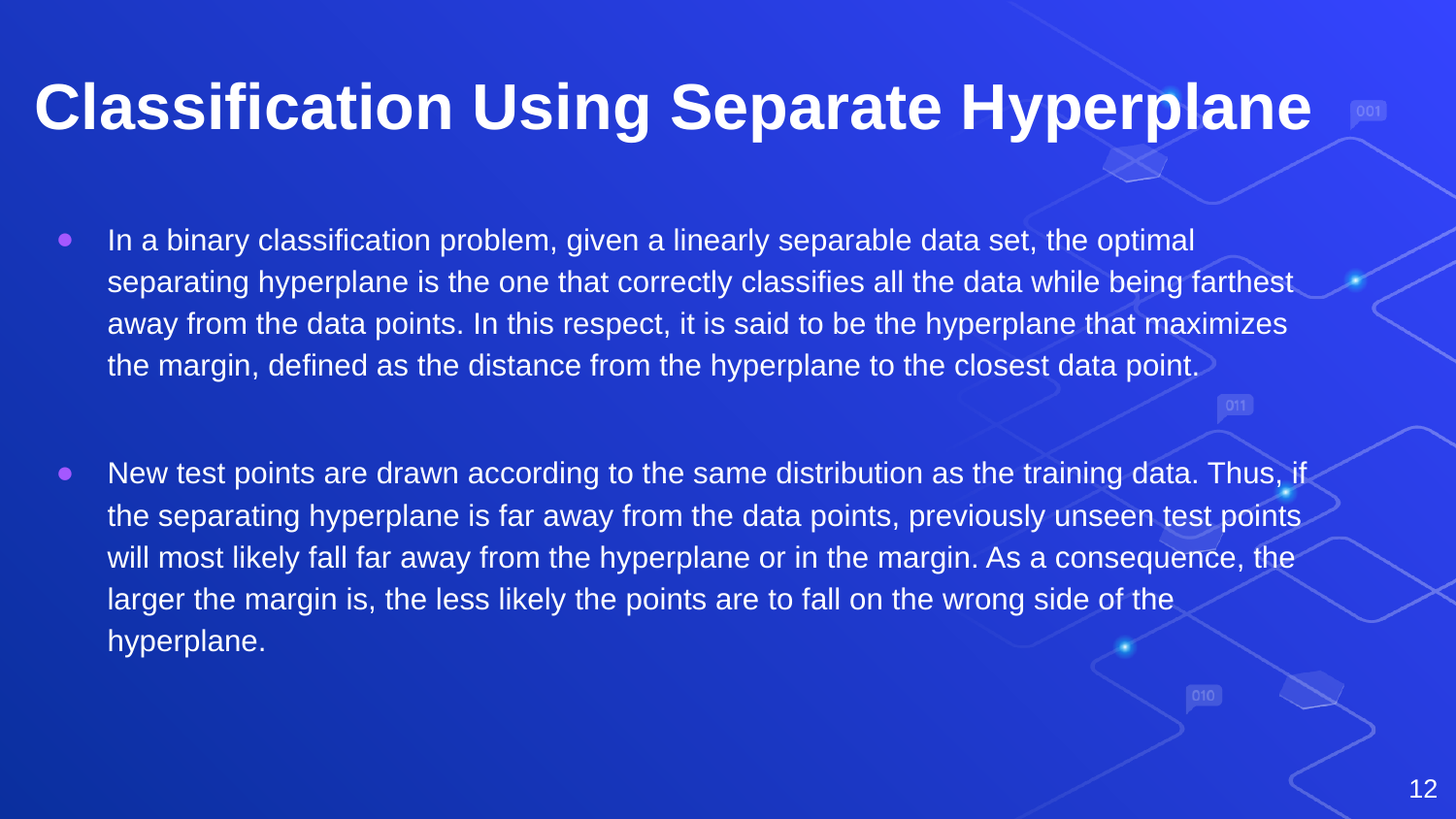

# Classification Using Separate Hyperplane
In a binary classification problem, given a linearly separable data set, the optimal separating hyperplane is the one that correctly classifies all the data while being farthest away from the data points. In this respect, it is said to be the hyperplane that maximizes the margin, defined as the distance from the hyperplane to the closest data point.

New test points are drawn according to the same distribution as the training data. Thus, if the separating hyperplane is far away from the data points, previously unseen test points will most likely fall far away from the hyperplane or in the margin. As a consequence, the larger the margin is, the less likely the points are to fall on the wrong side of the hyperplane.

12